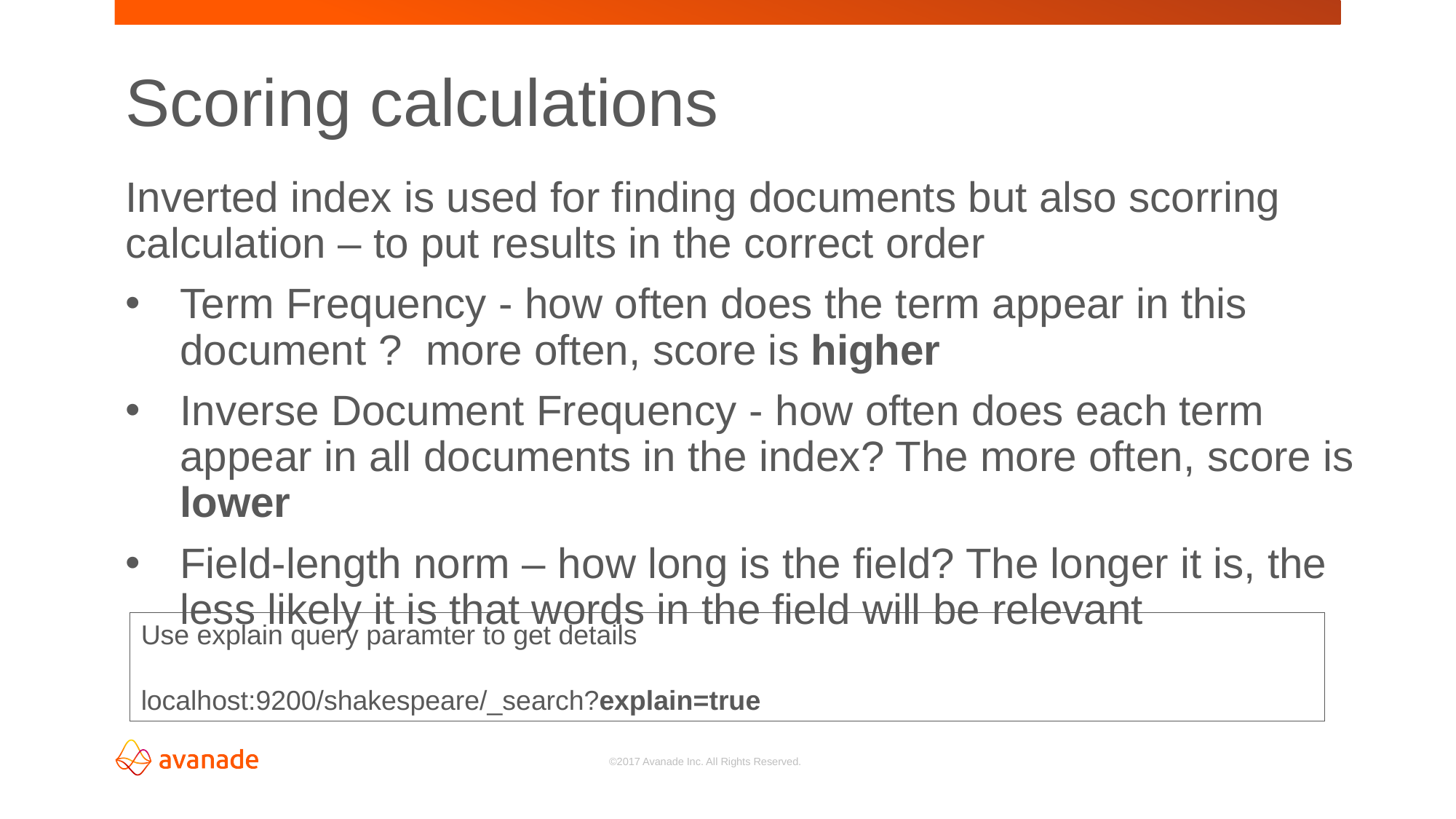

Scoring calculations
Inverted index is used for finding documents but also scorring calculation – to put results in the correct order
Term Frequency - how often does the term appear in this document ?  more often, score is higher
Inverse Document Frequency - how often does each term appear in all documents in the index? The more often, score is lower
Field-length norm – how long is the field? The longer it is, the less likely it is that words in the field will be relevant

Use explain query paramter to get details

localhost:9200/shakespeare/_search?explain=true